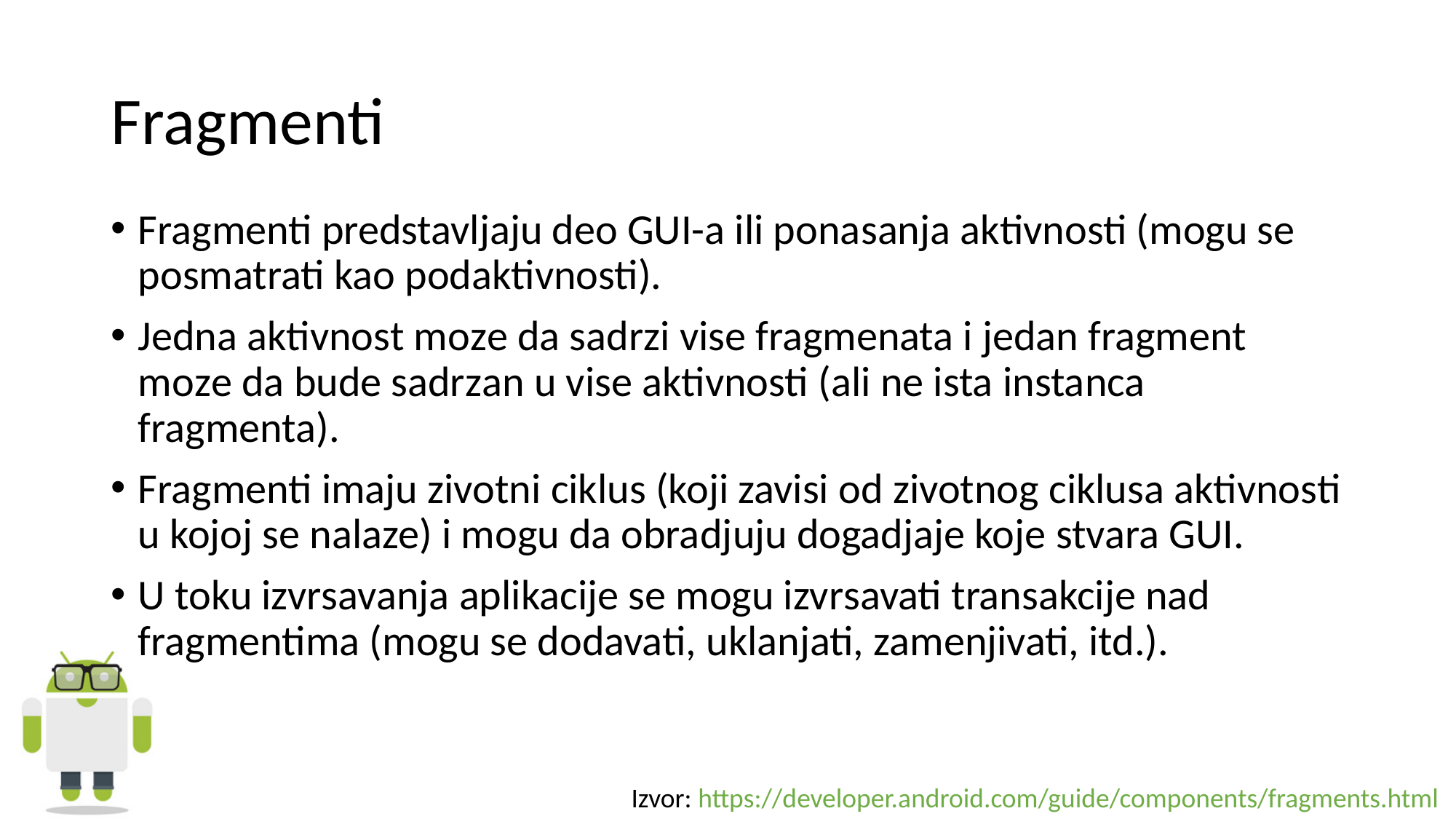

# Fragmenti
Fragmenti predstavljaju deo GUI-a ili ponasanja aktivnosti (mogu se posmatrati kao podaktivnosti).
Jedna aktivnost moze da sadrzi vise fragmenata i jedan fragment moze da bude sadrzan u vise aktivnosti (ali ne ista instanca fragmenta).
Fragmenti imaju zivotni ciklus (koji zavisi od zivotnog ciklusa aktivnosti u kojoj se nalaze) i mogu da obradjuju dogadjaje koje stvara GUI.
U toku izvrsavanja aplikacije se mogu izvrsavati transakcije nad fragmentima (mogu se dodavati, uklanjati, zamenjivati, itd.).
Izvor: https://developer.android.com/guide/components/fragments.html